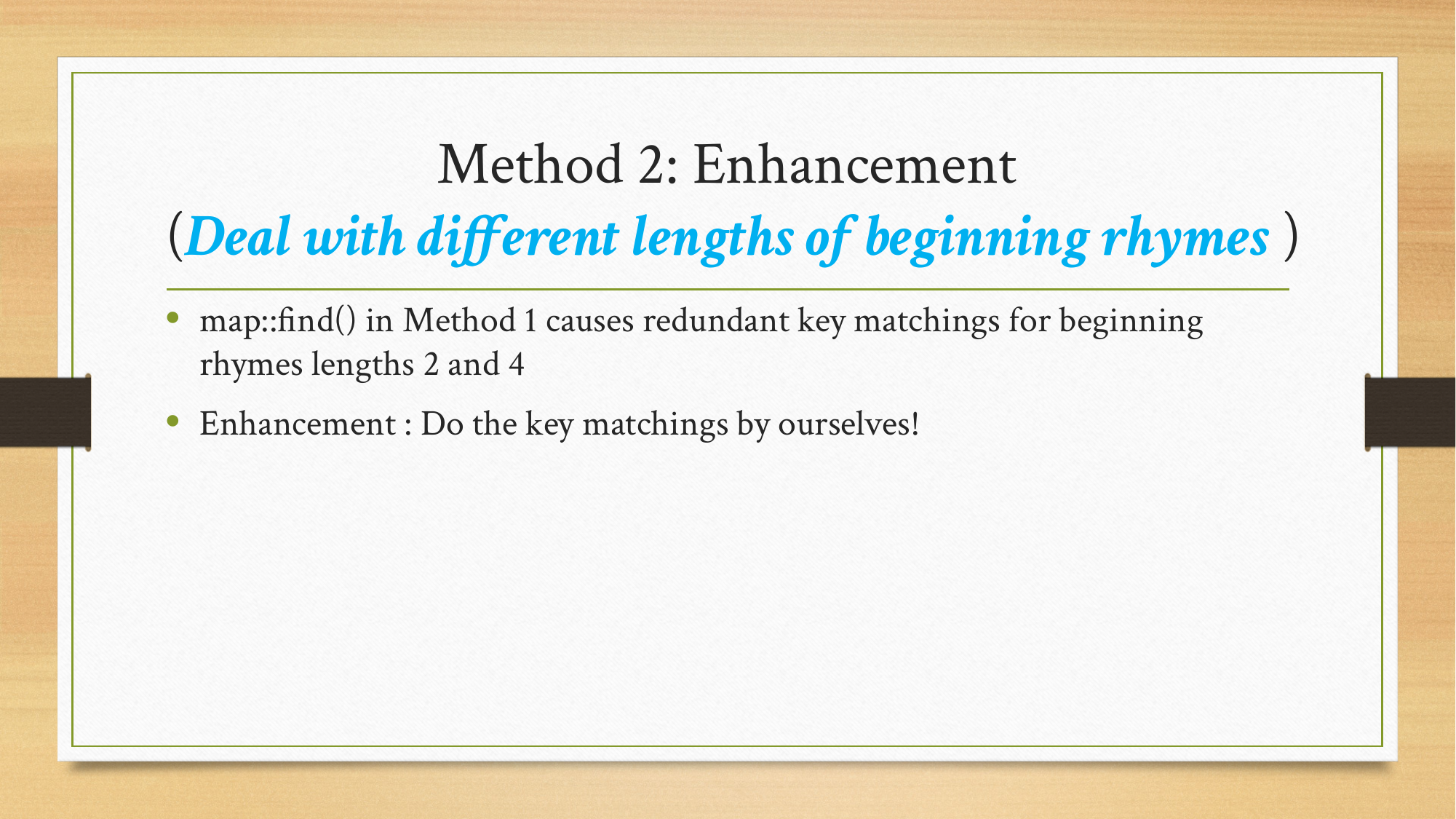

# Method 2: Enhancement (Deal with different lengths of beginning rhymes )
map::find() in Method 1 causes redundant key matchings for beginning rhymes lengths 2 and 4
Enhancement : Do the key matchings by ourselves!